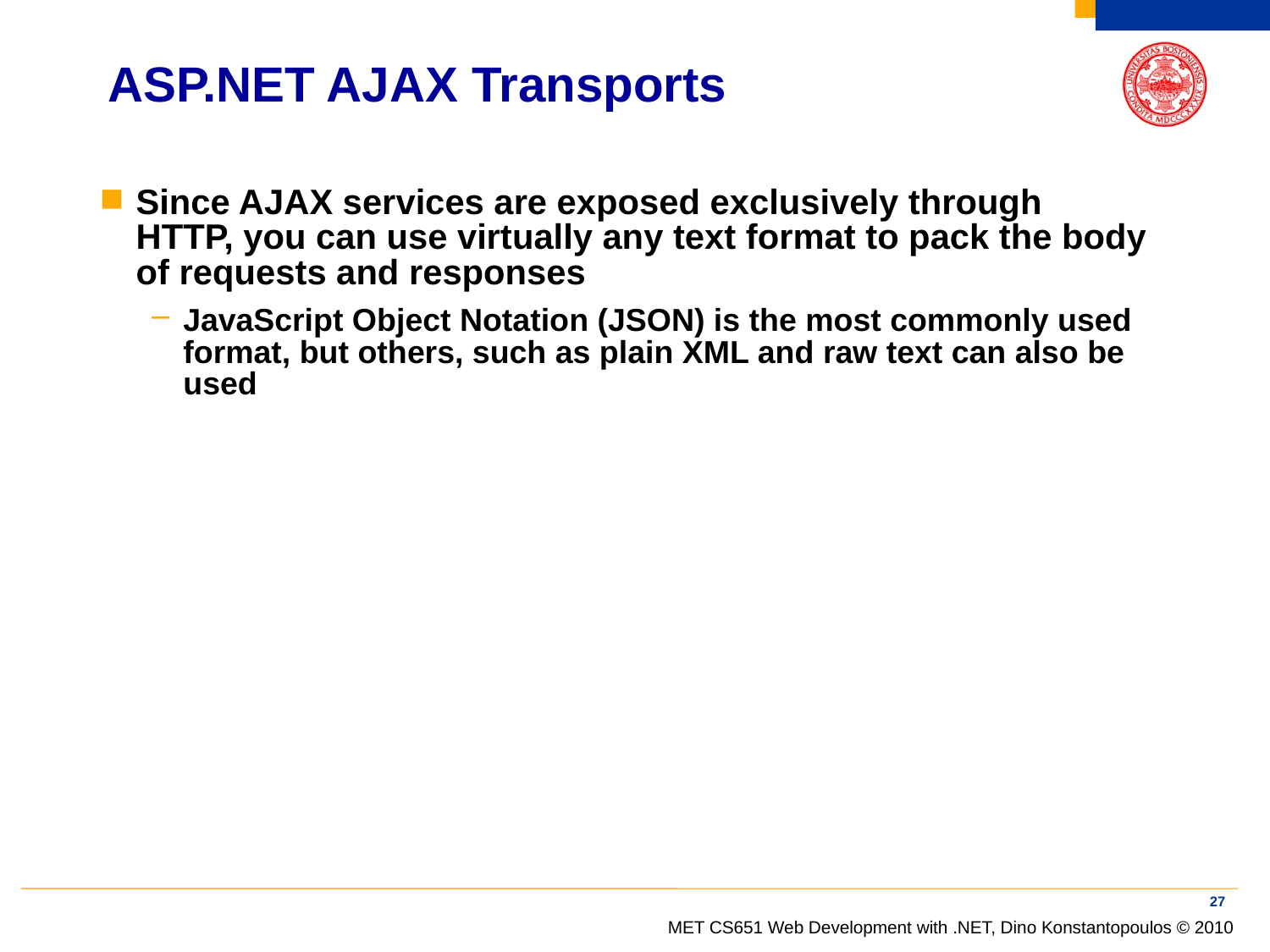

# ASP.NET AJAX Transports
Since AJAX services are exposed exclusively through HTTP, you can use virtually any text format to pack the body of requests and responses
JavaScript Object Notation (JSON) is the most commonly used format, but others, such as plain XML and raw text can also be used
27